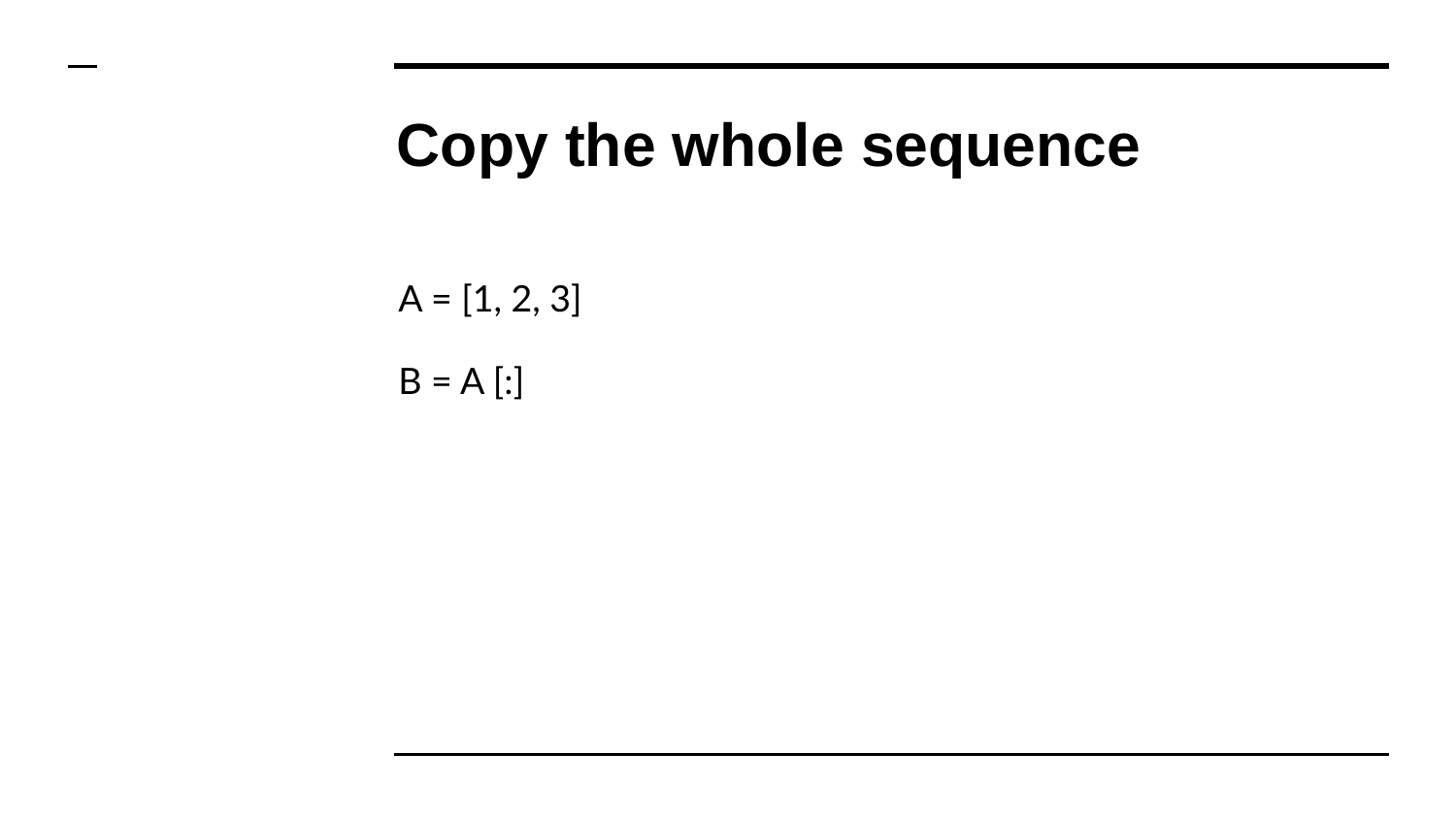

# Copy the whole sequence
A = [1, 2, 3]
B = A [:]